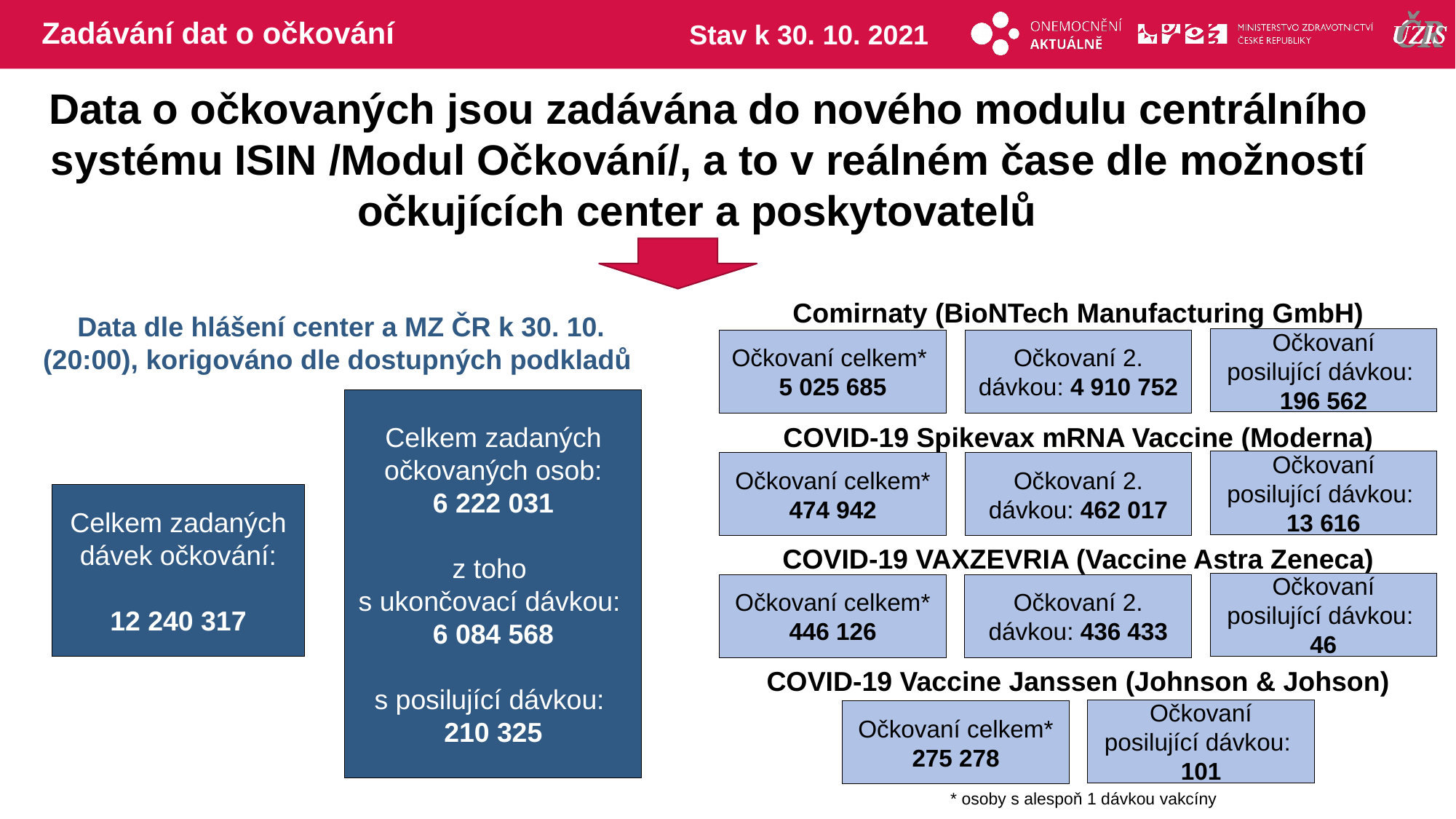

# Zadávání dat o očkování
Stav k 30. 10. 2021
Data o očkovaných jsou zadávána do nového modulu centrálního systému ISIN /Modul Očkování/, a to v reálném čase dle možností očkujících center a poskytovatelů

Comirnaty (BioNTech Manufacturing GmbH)
Data dle hlášení center a MZ ČR k 30. 10. (20:00), korigováno dle dostupných podkladů
Očkovaní
posilující dávkou:
196 562
Očkovaní celkem*
5 025 685
Očkovaní 2. dávkou: 4 910 752
Celkem zadaných očkovaných osob:
6 222 031

z toho
s ukončovací dávkou:
6 084 568

s posilující dávkou:
210 325
COVID-19 Spikevax mRNA Vaccine (Moderna)
Očkovaní
posilující dávkou:
13 616
Očkovaní celkem* 474 942
Očkovaní 2. dávkou: 462 017
Celkem zadaných dávek očkování:

12 240 317
COVID-19 VAXZEVRIA (Vaccine Astra Zeneca)
Očkovaní
posilující dávkou:
46
Očkovaní celkem* 446 126
Očkovaní 2. dávkou: 436 433
COVID-19 Vaccine Janssen (Johnson & Johson)
Očkovaní
posilující dávkou:
101
Očkovaní celkem* 275 278
* osoby s alespoň 1 dávkou vakcíny